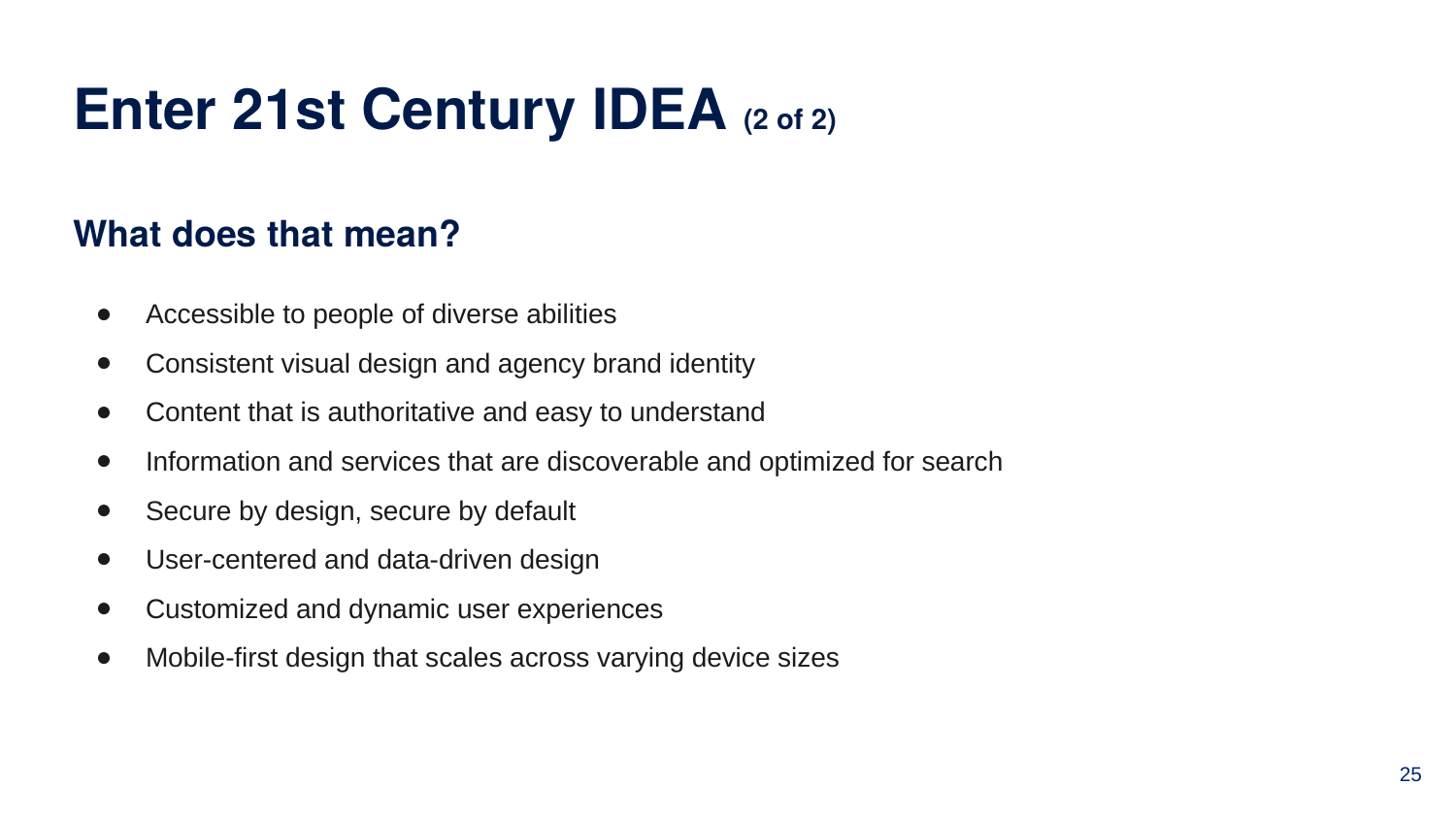

# Enter 21st Century IDEA (2 of 2)
What does that mean?
Accessible to people of diverse abilities
Consistent visual design and agency brand identity
Content that is authoritative and easy to understand
Information and services that are discoverable and optimized for search
Secure by design, secure by default
User-centered and data-driven design
Customized and dynamic user experiences
Mobile-first design that scales across varying device sizes
25